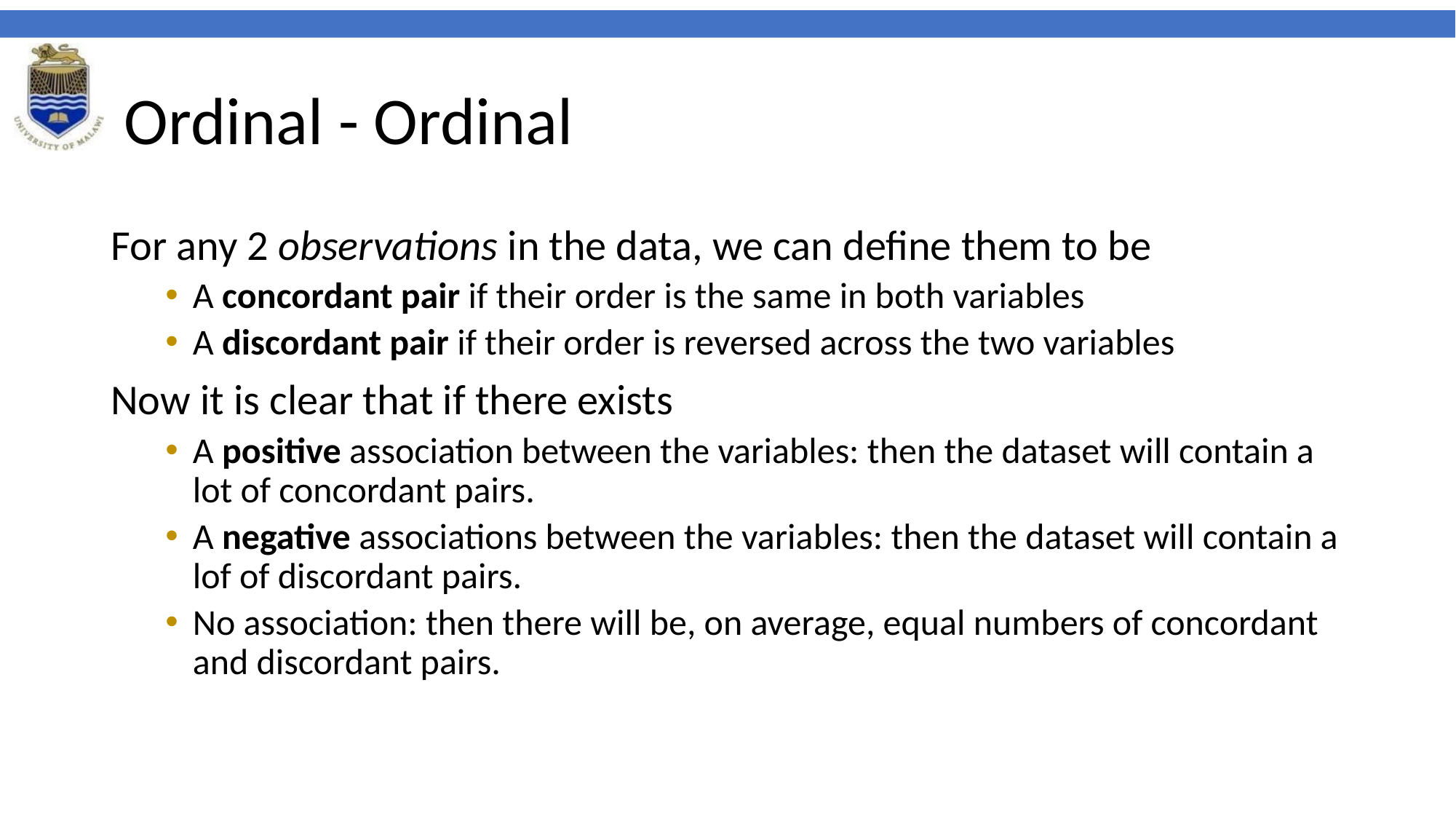

# Ordinal - Ordinal
For any 2 observations in the data, we can define them to be
A concordant pair if their order is the same in both variables
A discordant pair if their order is reversed across the two variables
Now it is clear that if there exists
A positive association between the variables: then the dataset will contain a lot of concordant pairs.
A negative associations between the variables: then the dataset will contain a lof of discordant pairs.
No association: then there will be, on average, equal numbers of concordant and discordant pairs.